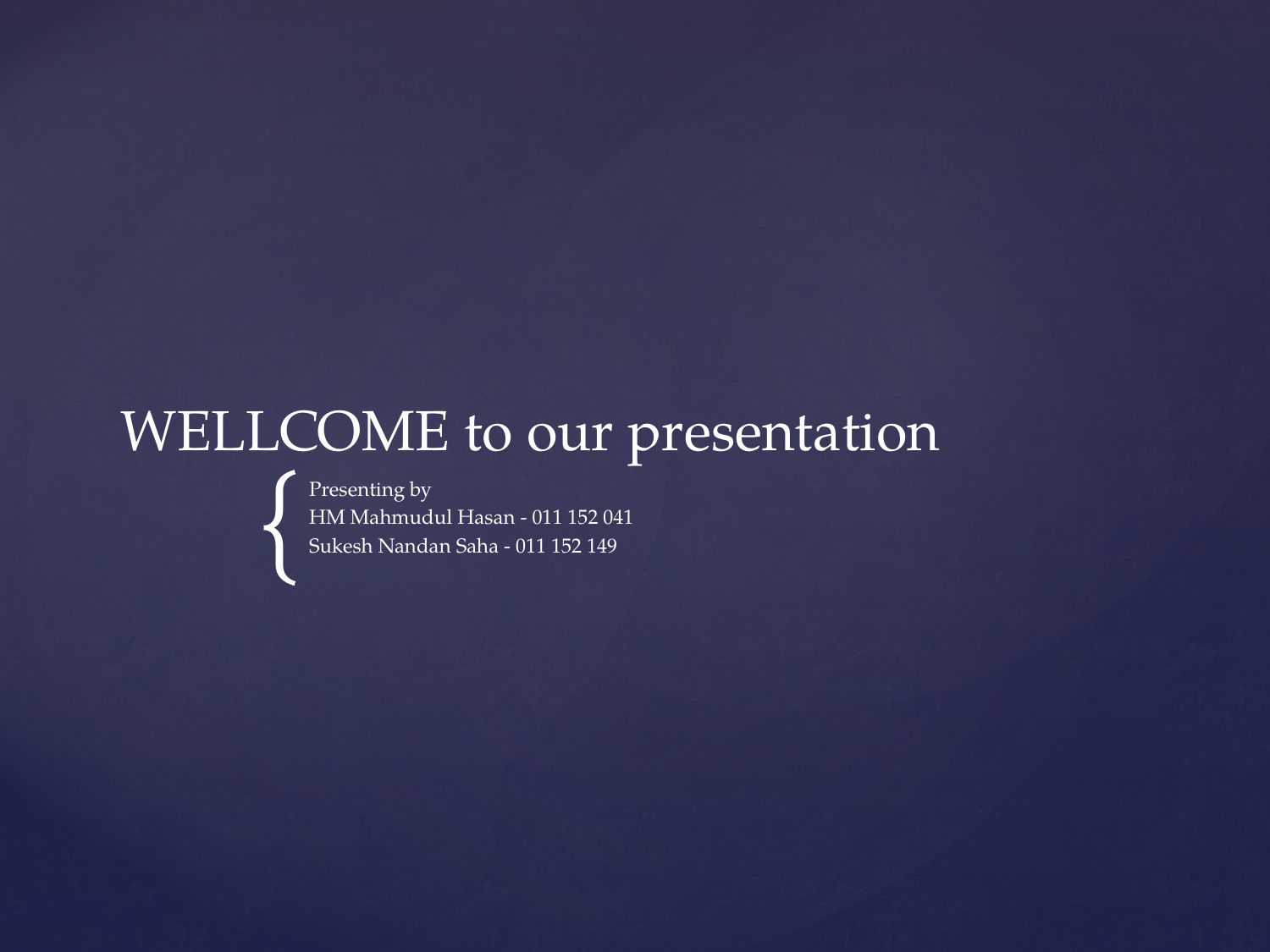

# WELLCOME to our presentation
Presenting by
HM Mahmudul Hasan - 011 152 041
Sukesh Nandan Saha - 011 152 149